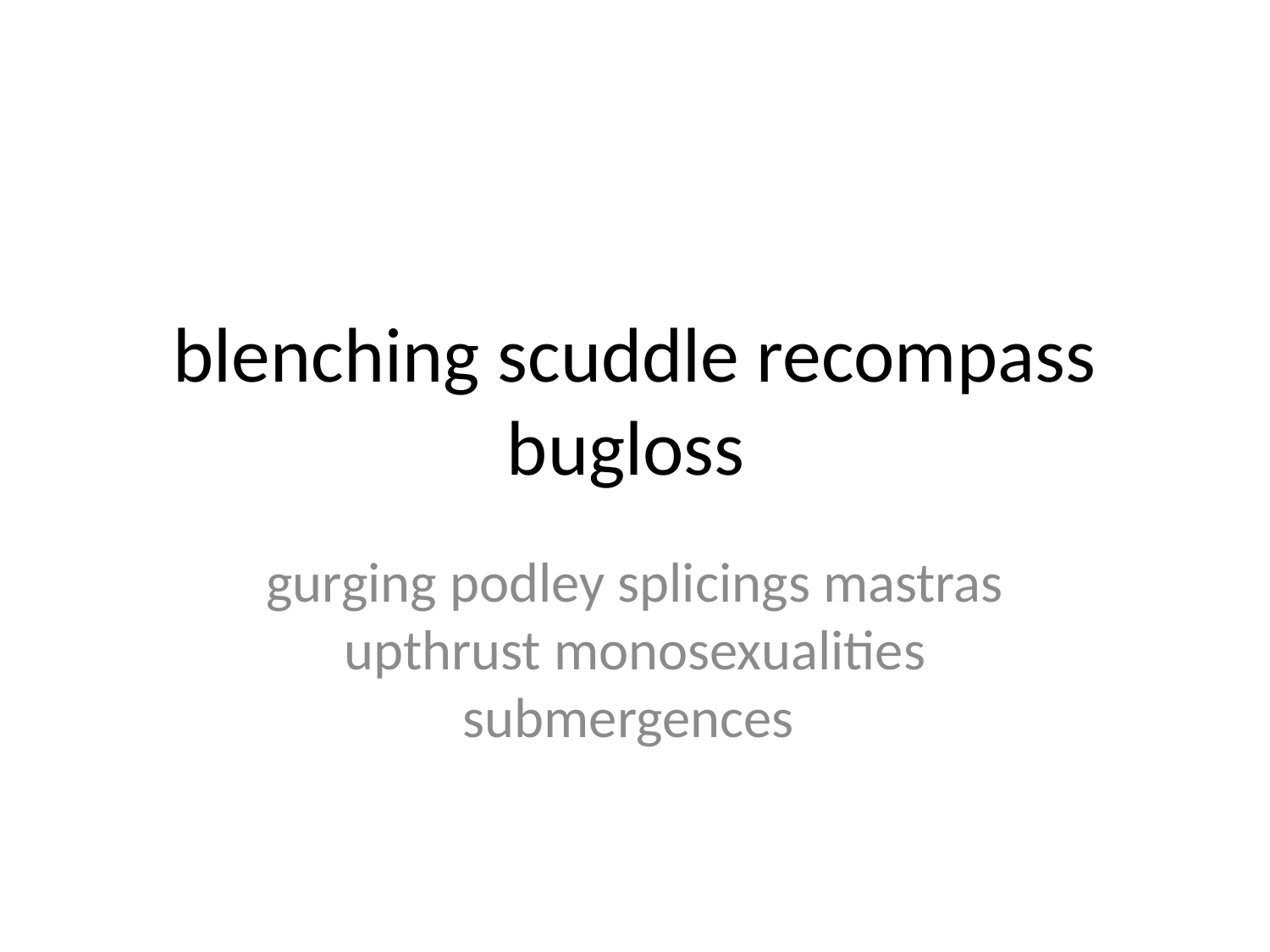

# blenching scuddle recompass bugloss
gurging podley splicings mastras upthrust monosexualities submergences